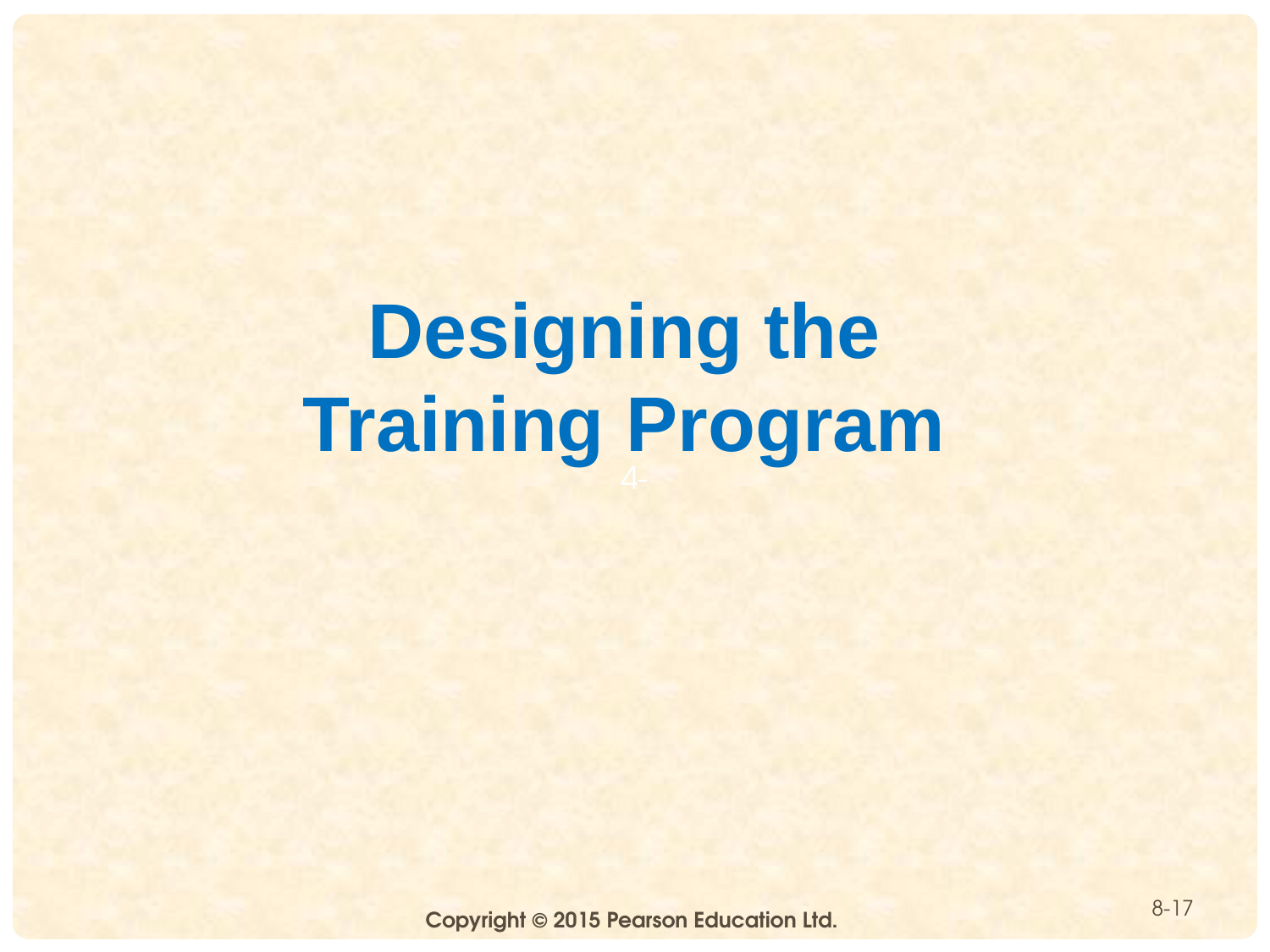

Designing the Training Program
8-17
Copyright © 2015 Pearson Education Ltd.